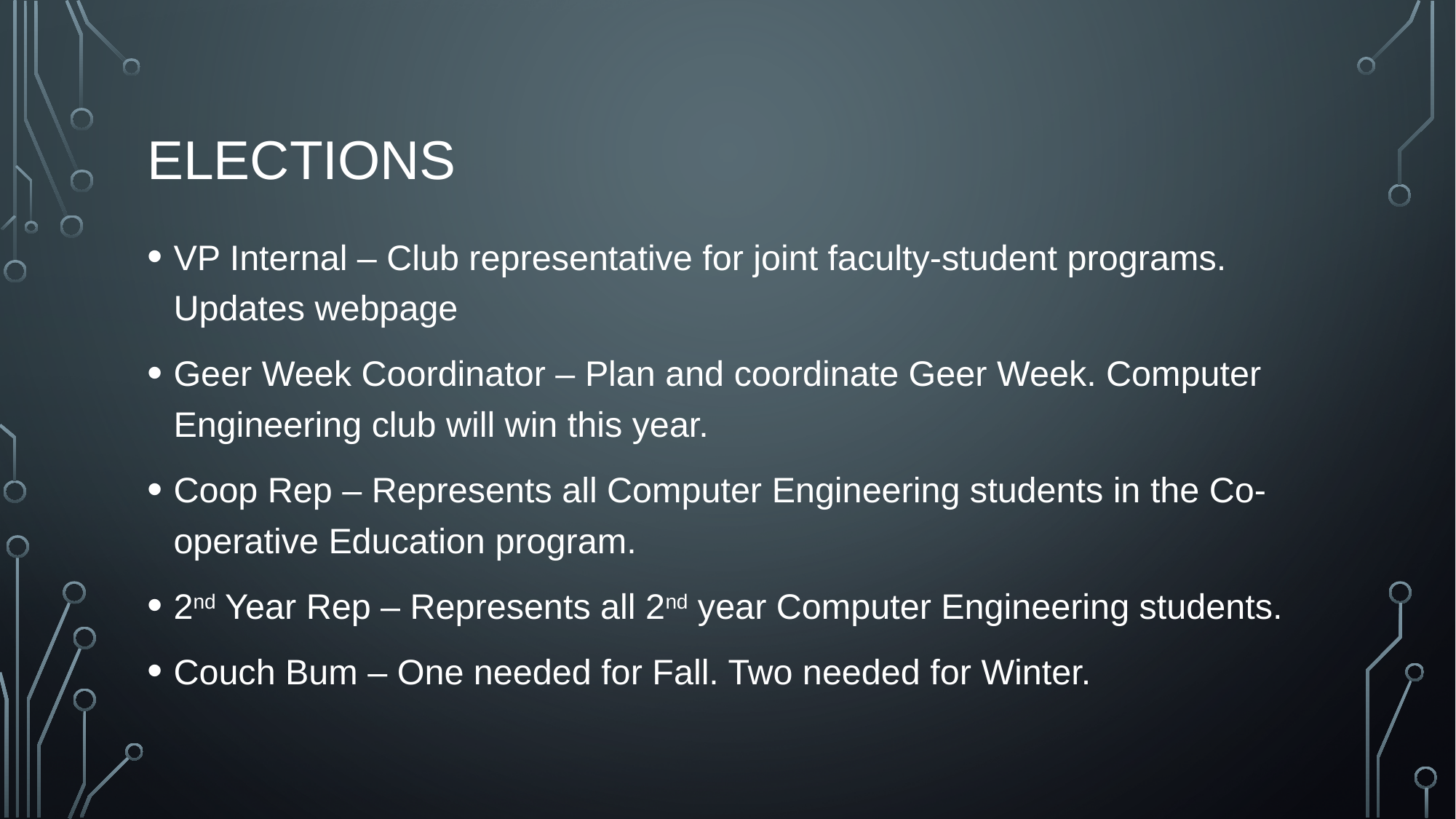

# elections
VP Internal – Club representative for joint faculty-student programs. Updates webpage
Geer Week Coordinator – Plan and coordinate Geer Week. Computer Engineering club will win this year.
Coop Rep – Represents all Computer Engineering students in the Co-operative Education program.
2nd Year Rep – Represents all 2nd year Computer Engineering students.
Couch Bum – One needed for Fall. Two needed for Winter.